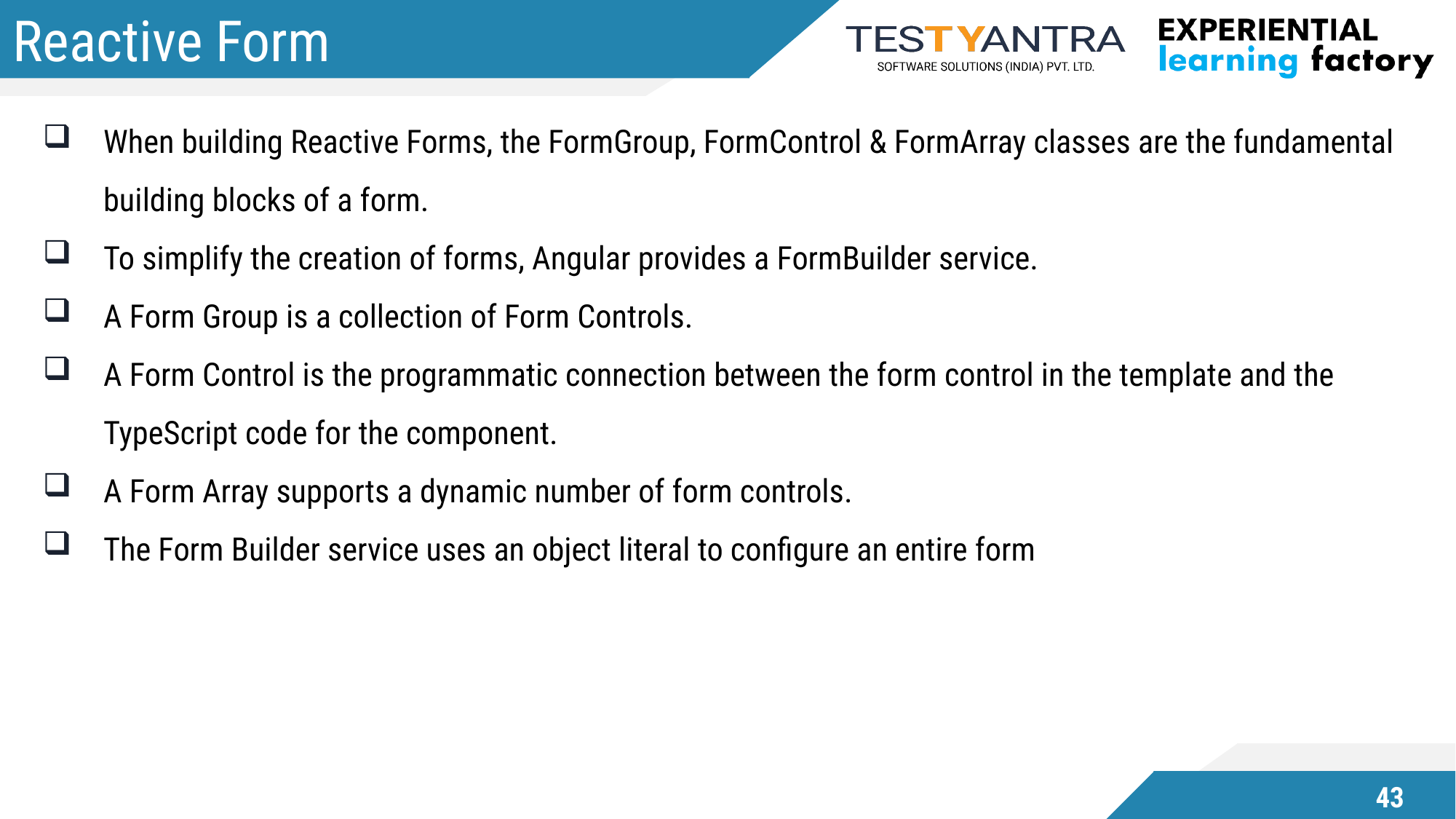

# Reactive Form
When building Reactive Forms, the FormGroup, FormControl & FormArray classes are the fundamental building blocks of a form.
To simplify the creation of forms, Angular provides a FormBuilder service.
A Form Group is a collection of Form Controls.
A Form Control is the programmatic connection between the form control in the template and the TypeScript code for the component.
A Form Array supports a dynamic number of form controls.
The Form Builder service uses an object literal to configure an entire form
43